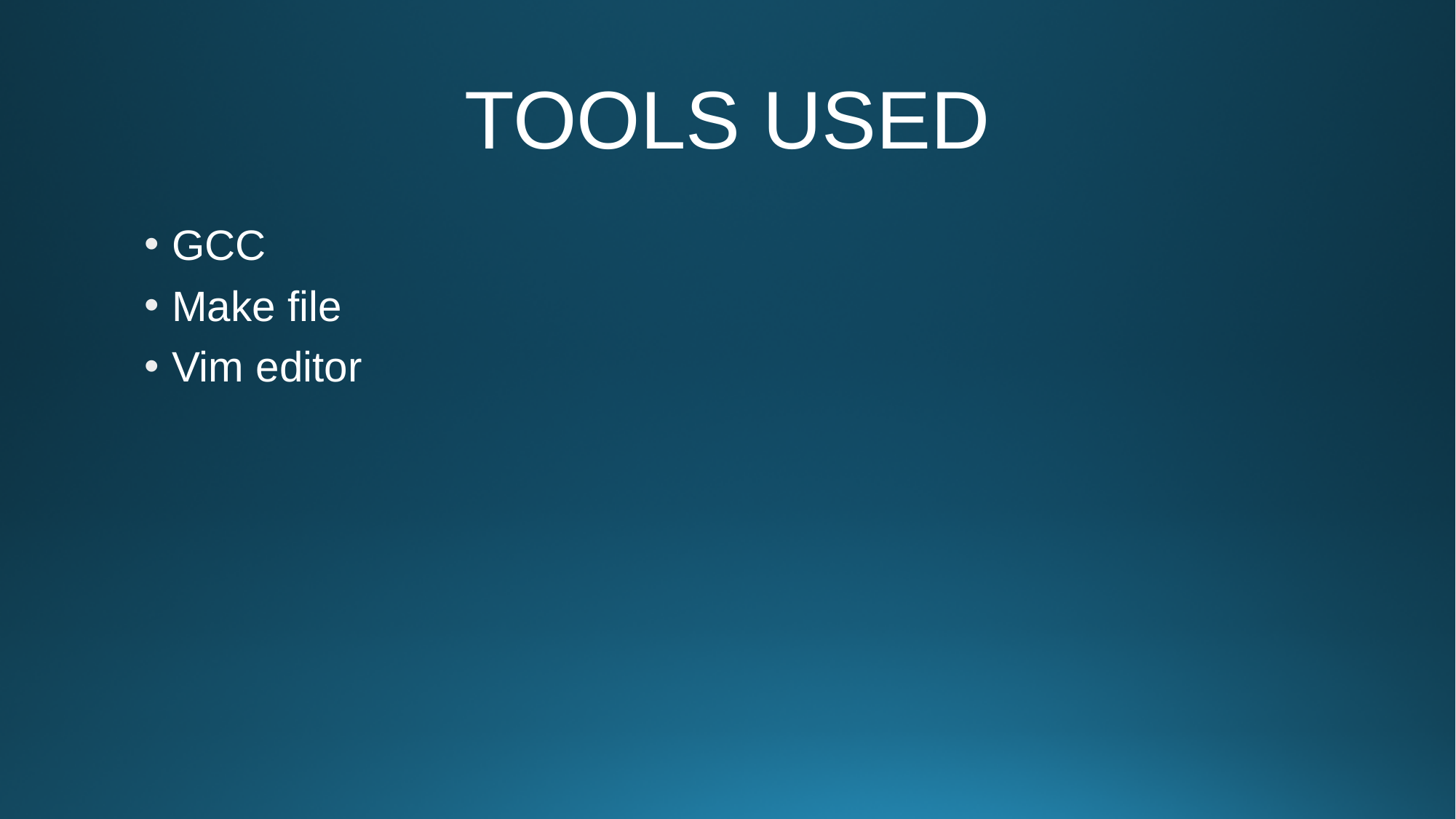

# TOOLS USED
GCC
Make file
Vim editor